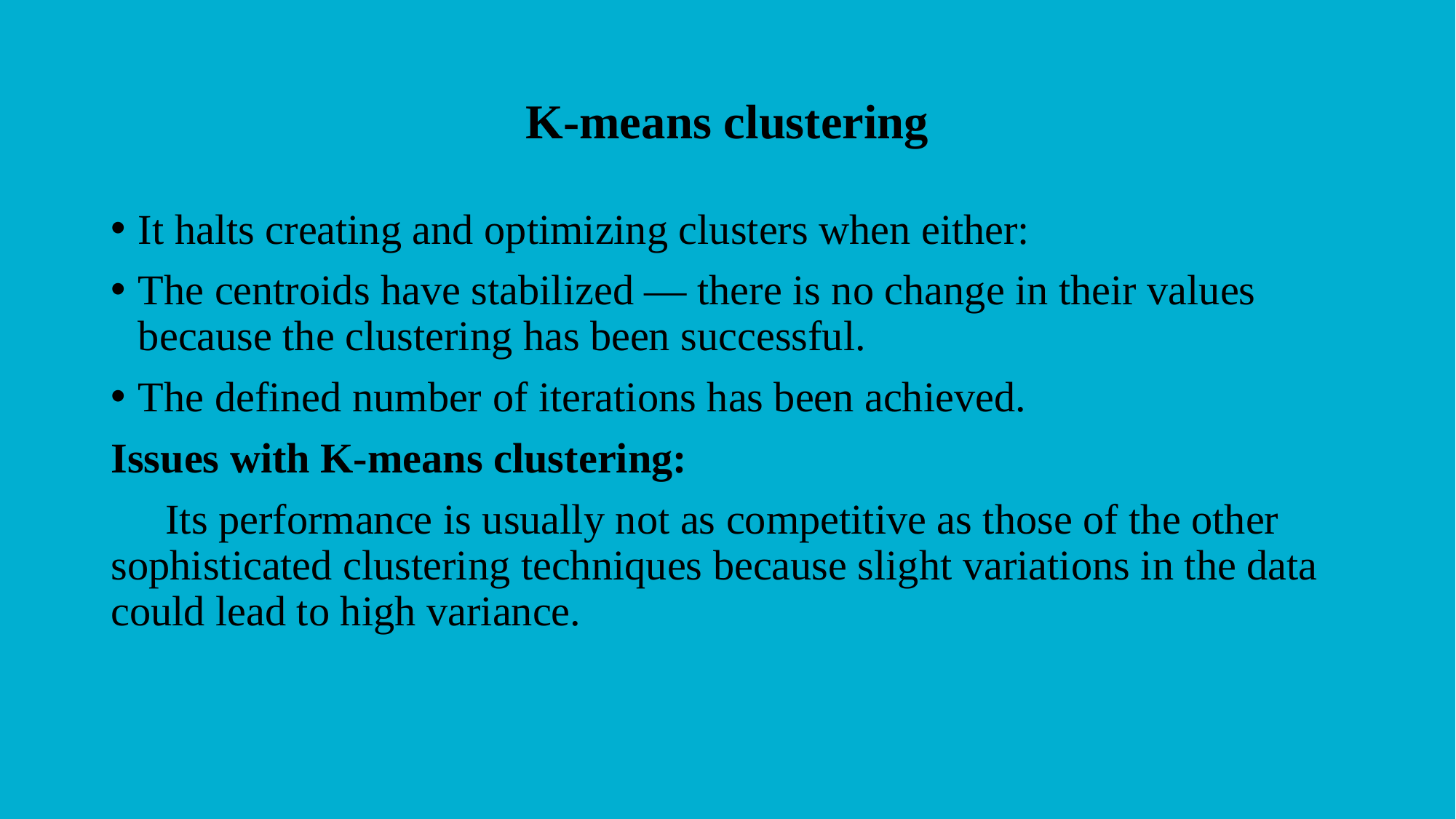

K-means clustering
It halts creating and optimizing clusters when either:
The centroids have stabilized — there is no change in their values because the clustering has been successful.
The defined number of iterations has been achieved.
Issues with K-means clustering:
Its performance is usually not as competitive as those of the other sophisticated clustering techniques because slight variations in the data could lead to high variance.